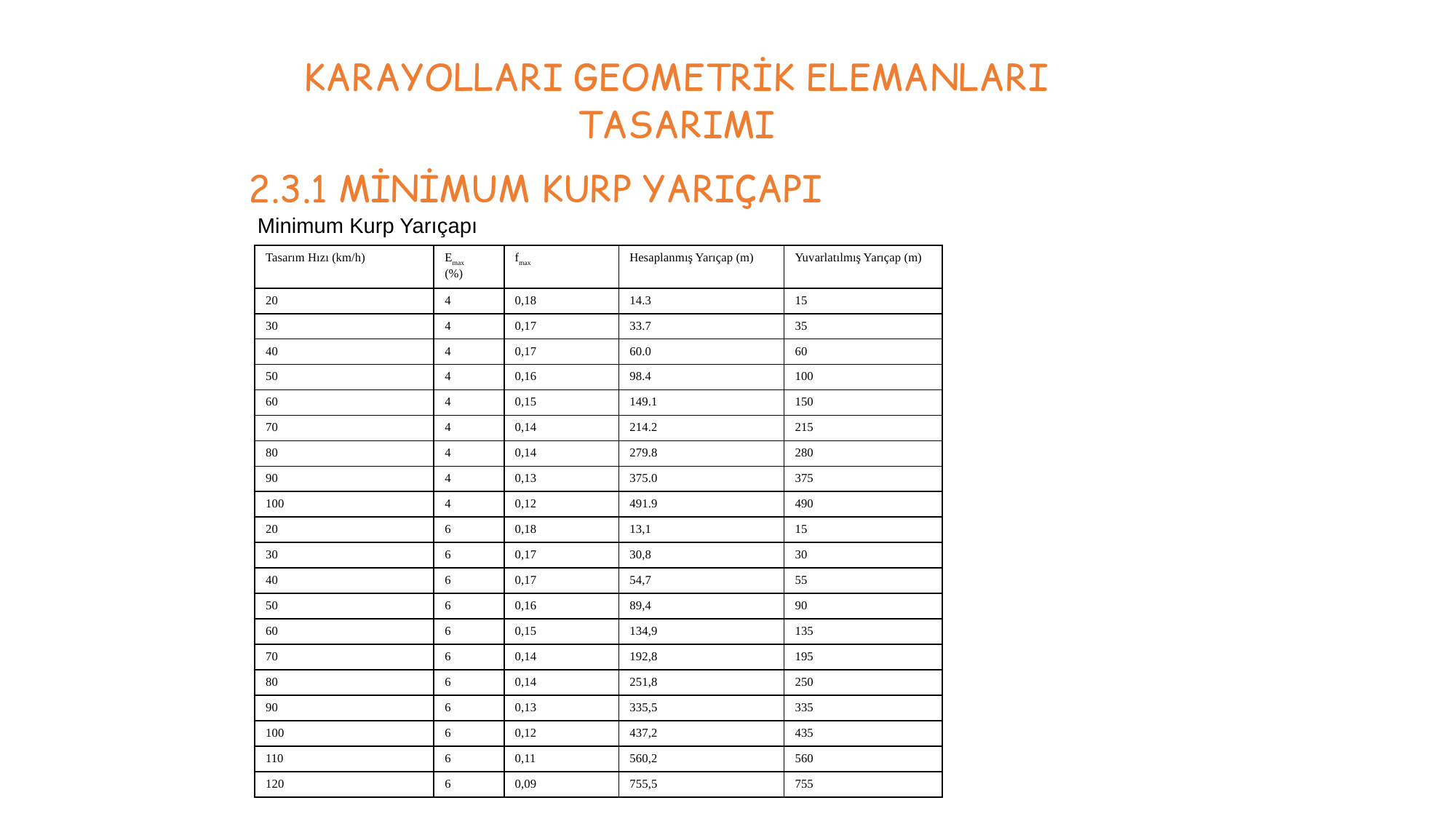

KARAYOLLARI GEOMETRİK ELEMANLARI TASARIMI
2.3.1 MİNİMUM KURP YARIÇAPI
Minimum Kurp Yarıçapı
| Tasarım Hızı (km/h) | Emax (%) | fmax | Hesaplanmış Yarıçap (m) | Yuvarlatılmış Yarıçap (m) |
| --- | --- | --- | --- | --- |
| 20 | 4 | 0,18 | 14.3 | 15 |
| 30 | 4 | 0,17 | 33.7 | 35 |
| 40 | 4 | 0,17 | 60.0 | 60 |
| 50 | 4 | 0,16 | 98.4 | 100 |
| 60 | 4 | 0,15 | 149.1 | 150 |
| 70 | 4 | 0,14 | 214.2 | 215 |
| 80 | 4 | 0,14 | 279.8 | 280 |
| 90 | 4 | 0,13 | 375.0 | 375 |
| 100 | 4 | 0,12 | 491.9 | 490 |
| 20 | 6 | 0,18 | 13,1 | 15 |
| 30 | 6 | 0,17 | 30,8 | 30 |
| 40 | 6 | 0,17 | 54,7 | 55 |
| 50 | 6 | 0,16 | 89,4 | 90 |
| 60 | 6 | 0,15 | 134,9 | 135 |
| 70 | 6 | 0,14 | 192,8 | 195 |
| 80 | 6 | 0,14 | 251,8 | 250 |
| 90 | 6 | 0,13 | 335,5 | 335 |
| 100 | 6 | 0,12 | 437,2 | 435 |
| 110 | 6 | 0,11 | 560,2 | 560 |
| 120 | 6 | 0,09 | 755,5 | 755 |